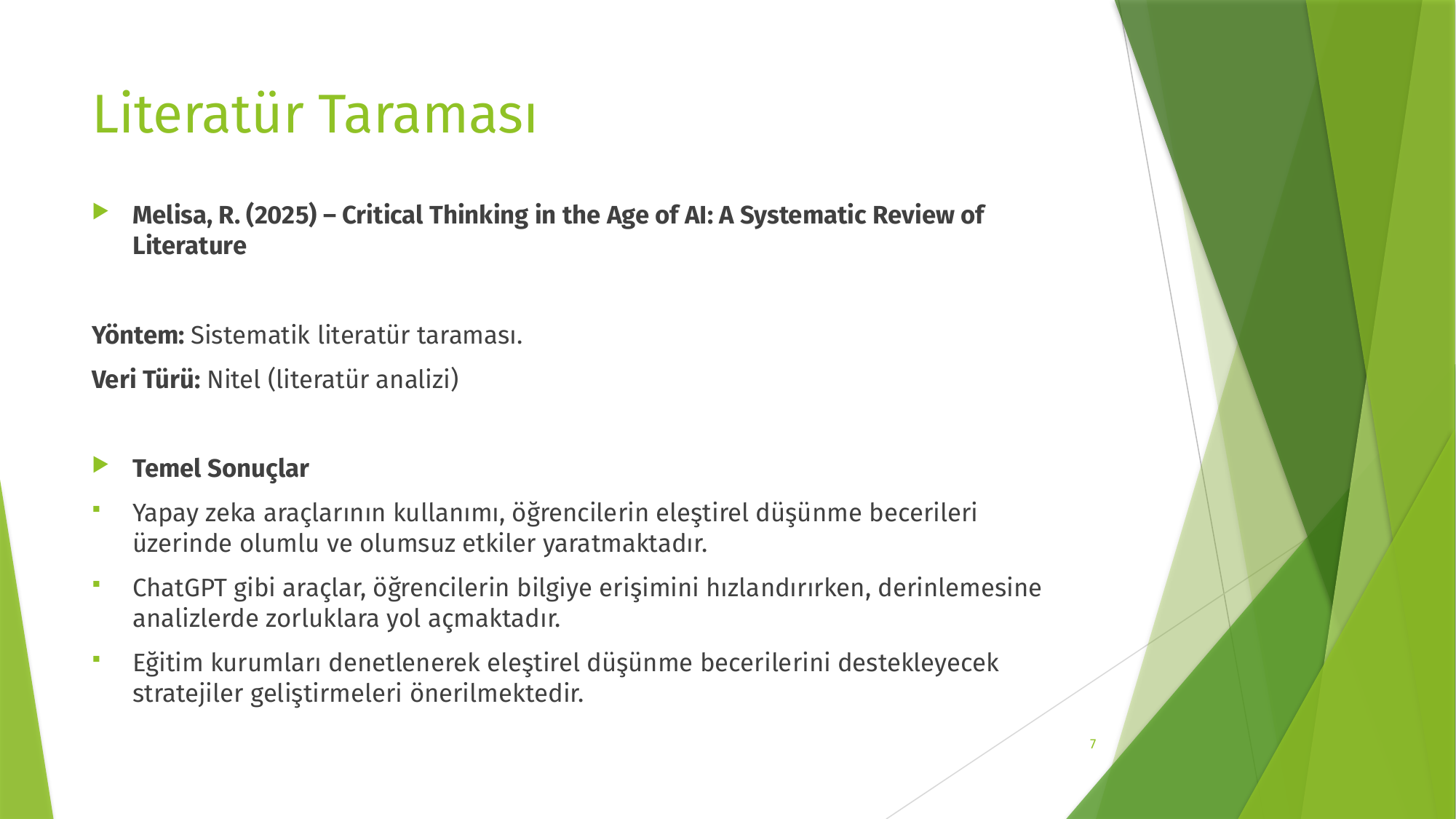

# Literatür Taraması
Melisa, R. (2025) – Critical Thinking in the Age of AI: A Systematic Review of Literature

Yöntem: Sistematik literatür taraması.
Veri Türü: Nitel (literatür analizi)

Temel Sonuçlar
Yapay zeka araçlarının kullanımı, öğrencilerin eleştirel düşünme becerileri üzerinde olumlu ve olumsuz etkiler yaratmaktadır.
ChatGPT gibi araçlar, öğrencilerin bilgiye erişimini hızlandırırken, derinlemesine analizlerde zorluklara yol açmaktadır.
Eğitim kurumları denetlenerek eleştirel düşünme becerilerini destekleyecek stratejiler geliştirmeleri önerilmektedir.

7